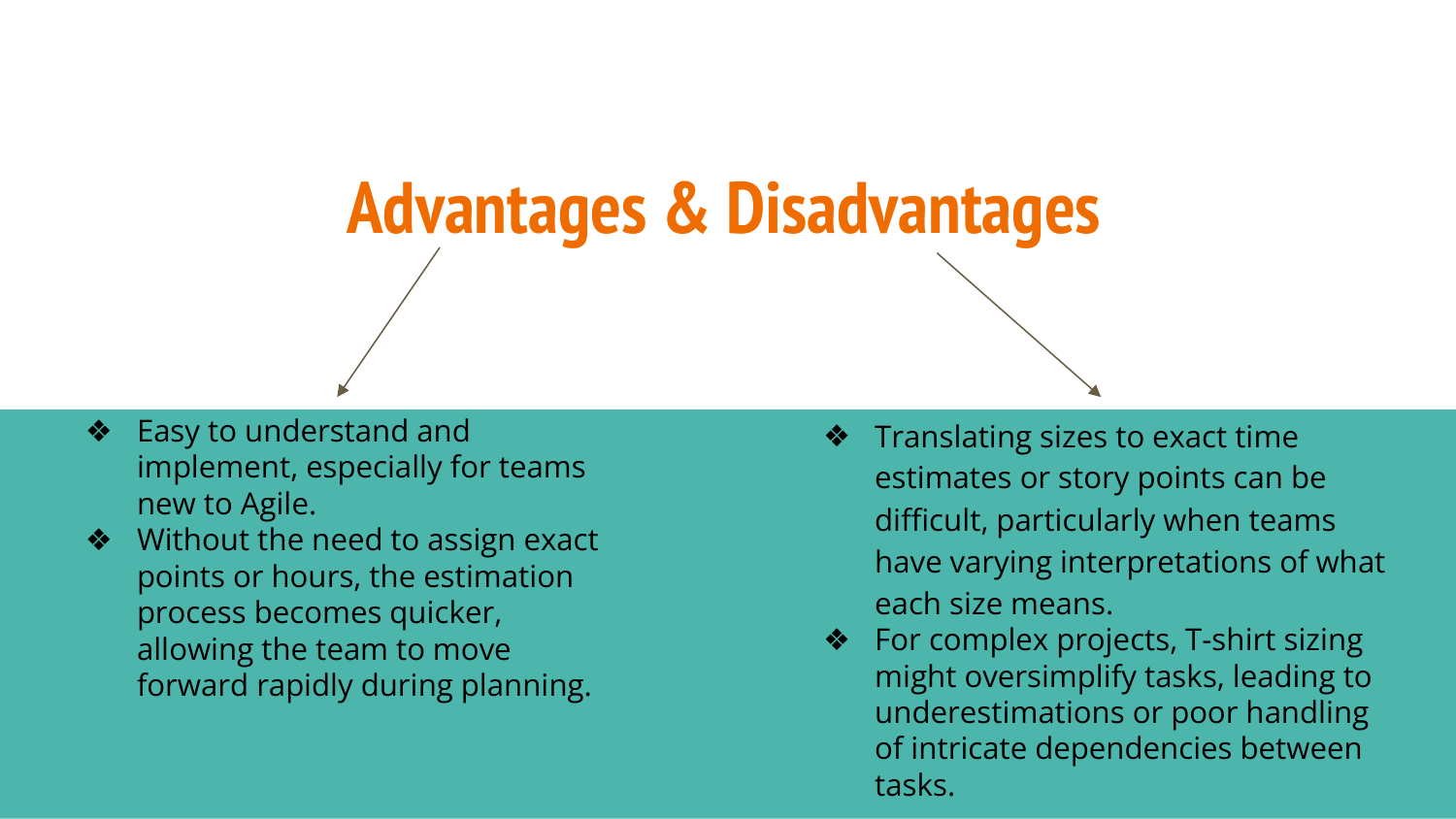

# Advantages & Disadvantages
Easy to understand and implement, especially for teams new to Agile.
Without the need to assign exact points or hours, the estimation process becomes quicker, allowing the team to move forward rapidly during planning.
Translating sizes to exact time estimates or story points can be difficult, particularly when teams have varying interpretations of what each size means.
For complex projects, T-shirt sizing might oversimplify tasks, leading to underestimations or poor handling of intricate dependencies between tasks.